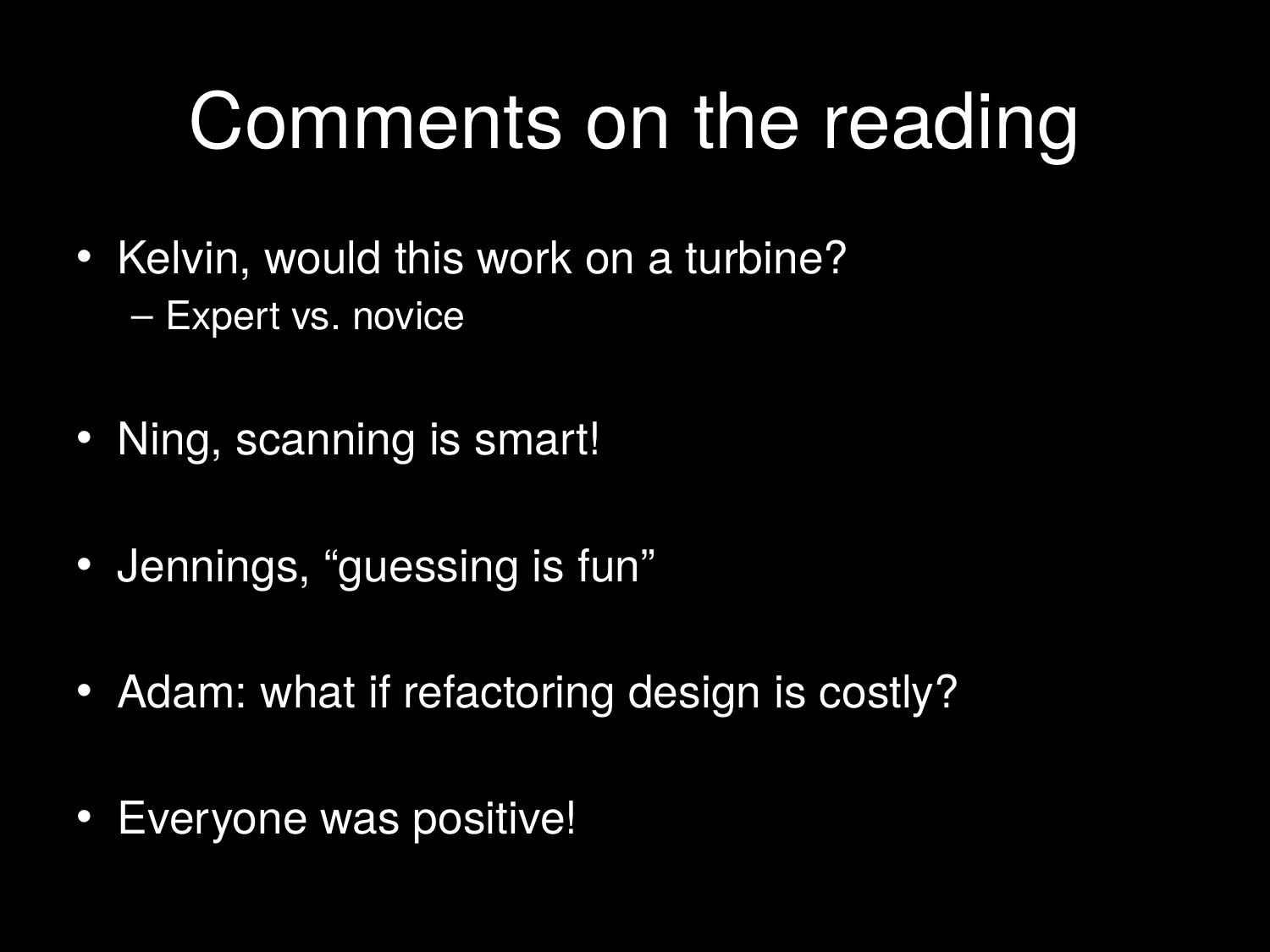

# Comments on the reading
Kelvin, would this work on a turbine?
Expert vs. novice

Ning, scanning is smart!

Jennings, “guessing is fun”

Adam: what if refactoring design is costly?

Everyone was positive!